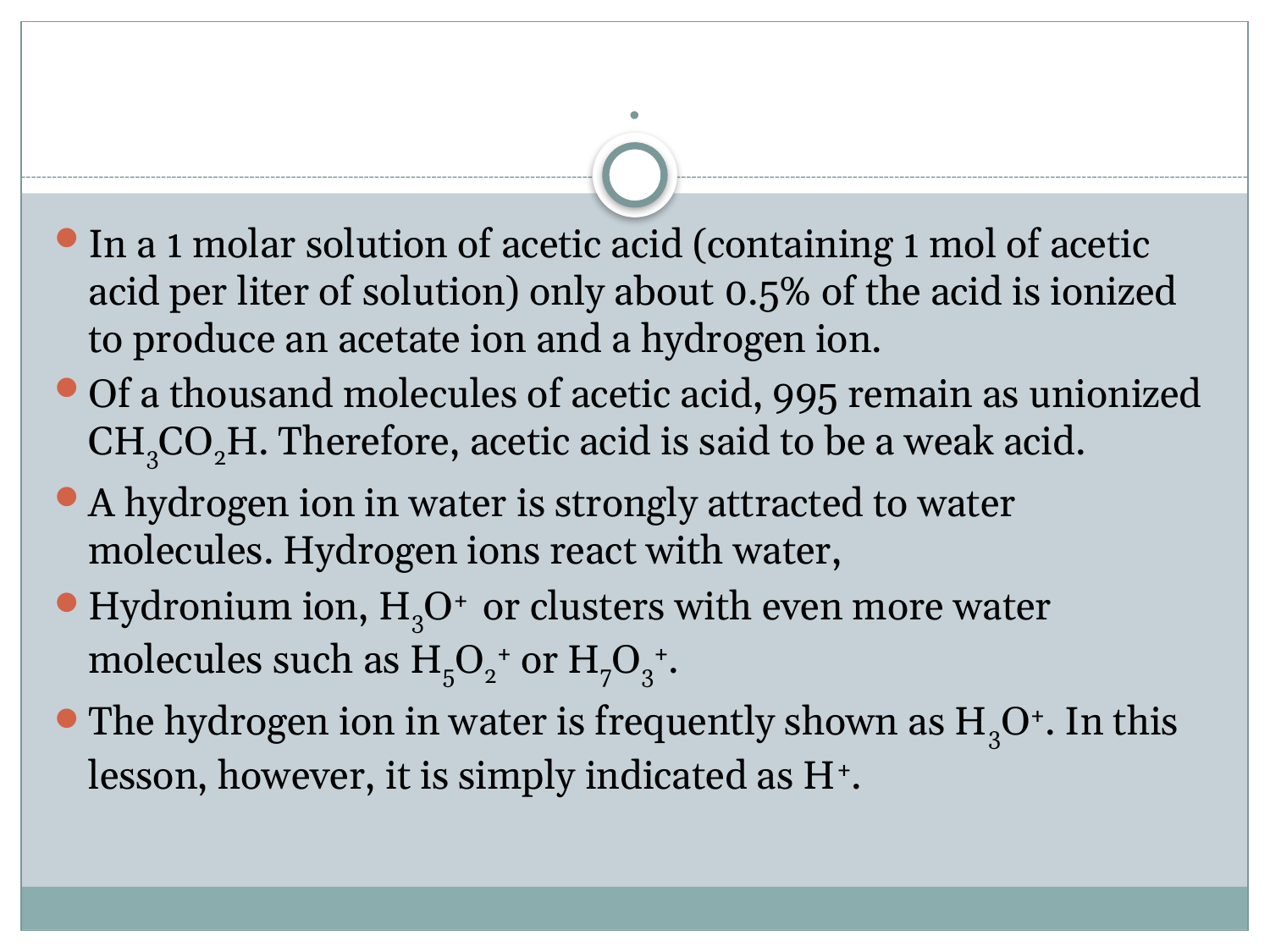

# .
In a 1 molar solution of acetic acid (containing 1 mol of acetic acid per liter of solution) only about 0.5% of the acid is ionized to produce an acetate ion and a hydrogen ion.
Of a thousand molecules of acetic acid, 995 remain as unionized CH3CO2H. Therefore, acetic acid is said to be a weak acid.
A hydrogen ion in water is strongly attracted to water molecules. Hydrogen ions react with water,
Hydronium ion, H3O+  or clusters with even more water molecules such as H5O2+ or H7O3+.
The hydrogen ion in water is frequently shown as H3O+. In this lesson, however, it is simply indicated as H+.